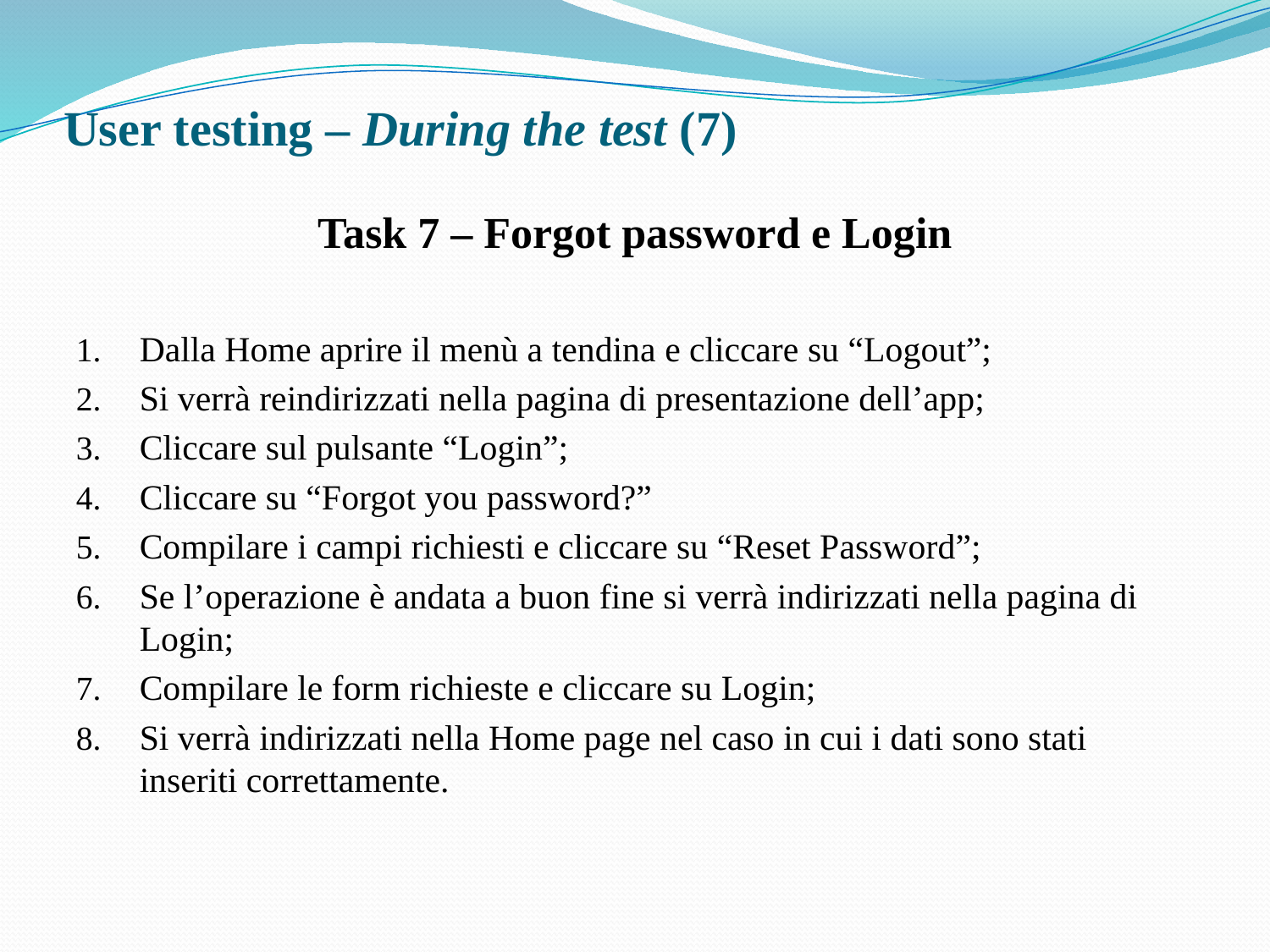

# User testing – During the test (7)
Task 7 – Forgot password e Login

Dalla Home aprire il menù a tendina e cliccare su “Logout”;
Si verrà reindirizzati nella pagina di presentazione dell’app;
Cliccare sul pulsante “Login”;
Cliccare su “Forgot you password?”
Compilare i campi richiesti e cliccare su “Reset Password”;
Se l’operazione è andata a buon fine si verrà indirizzati nella pagina di Login;
Compilare le form richieste e cliccare su Login;
Si verrà indirizzati nella Home page nel caso in cui i dati sono stati inseriti correttamente.